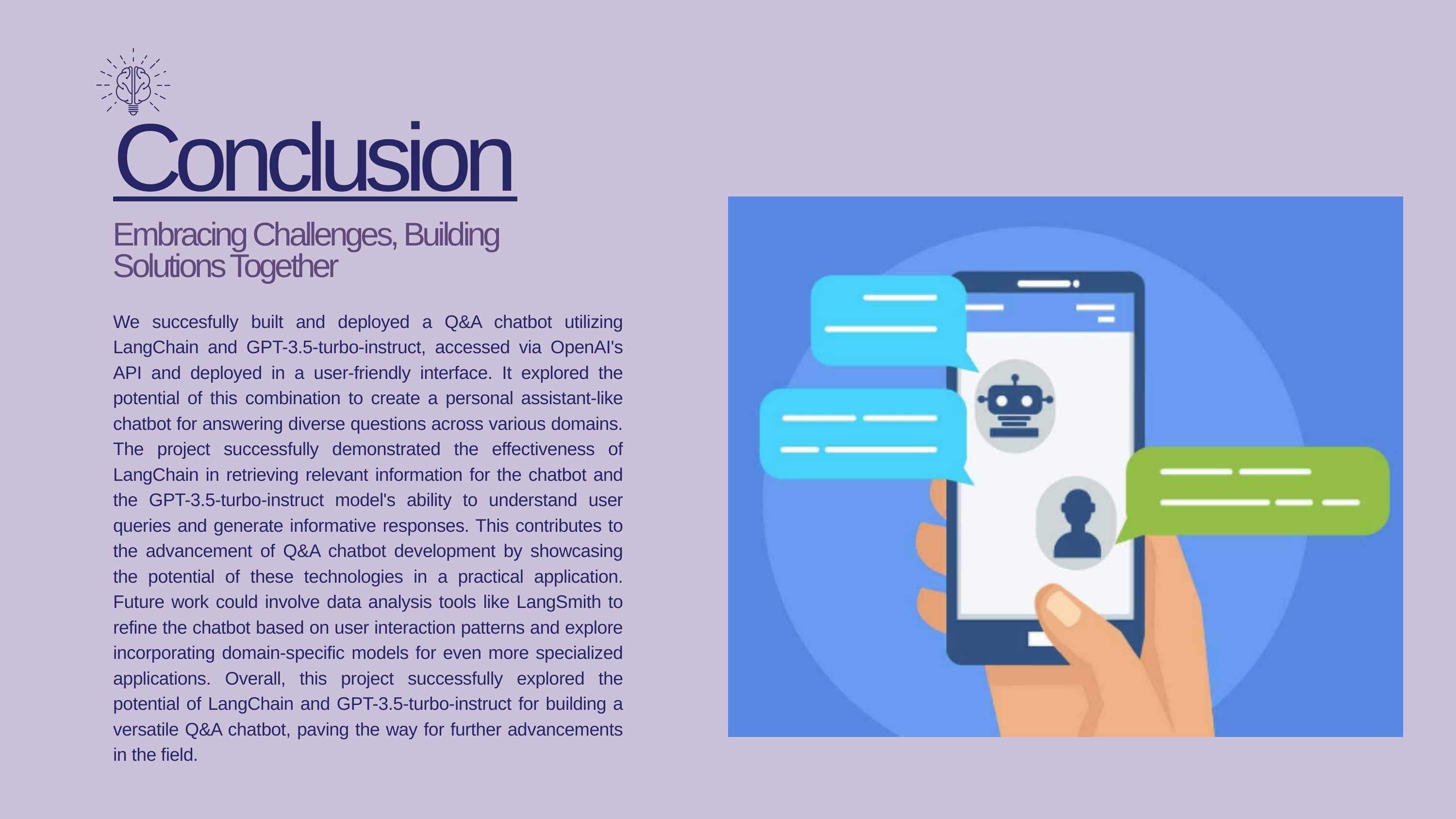

Conclusion

Embracing Challenges, Building Solutions Together
We succesfully built and deployed a Q&A chatbot utilizing LangChain and GPT-3.5-turbo-instruct, accessed via OpenAI's API and deployed in a user-friendly interface. It explored the potential of this combination to create a personal assistant-like chatbot for answering diverse questions across various domains. The project successfully demonstrated the effectiveness of LangChain in retrieving relevant information for the chatbot and the GPT-3.5-turbo-instruct model's ability to understand user queries and generate informative responses. This contributes to the advancement of Q&A chatbot development by showcasing the potential of these technologies in a practical application. Future work could involve data analysis tools like LangSmith to refine the chatbot based on user interaction patterns and explore incorporating domain-specific models for even more specialized applications. Overall, this project successfully explored the potential of LangChain and GPT-3.5-turbo-instruct for building a versatile Q&A chatbot, paving the way for further advancements in the field.